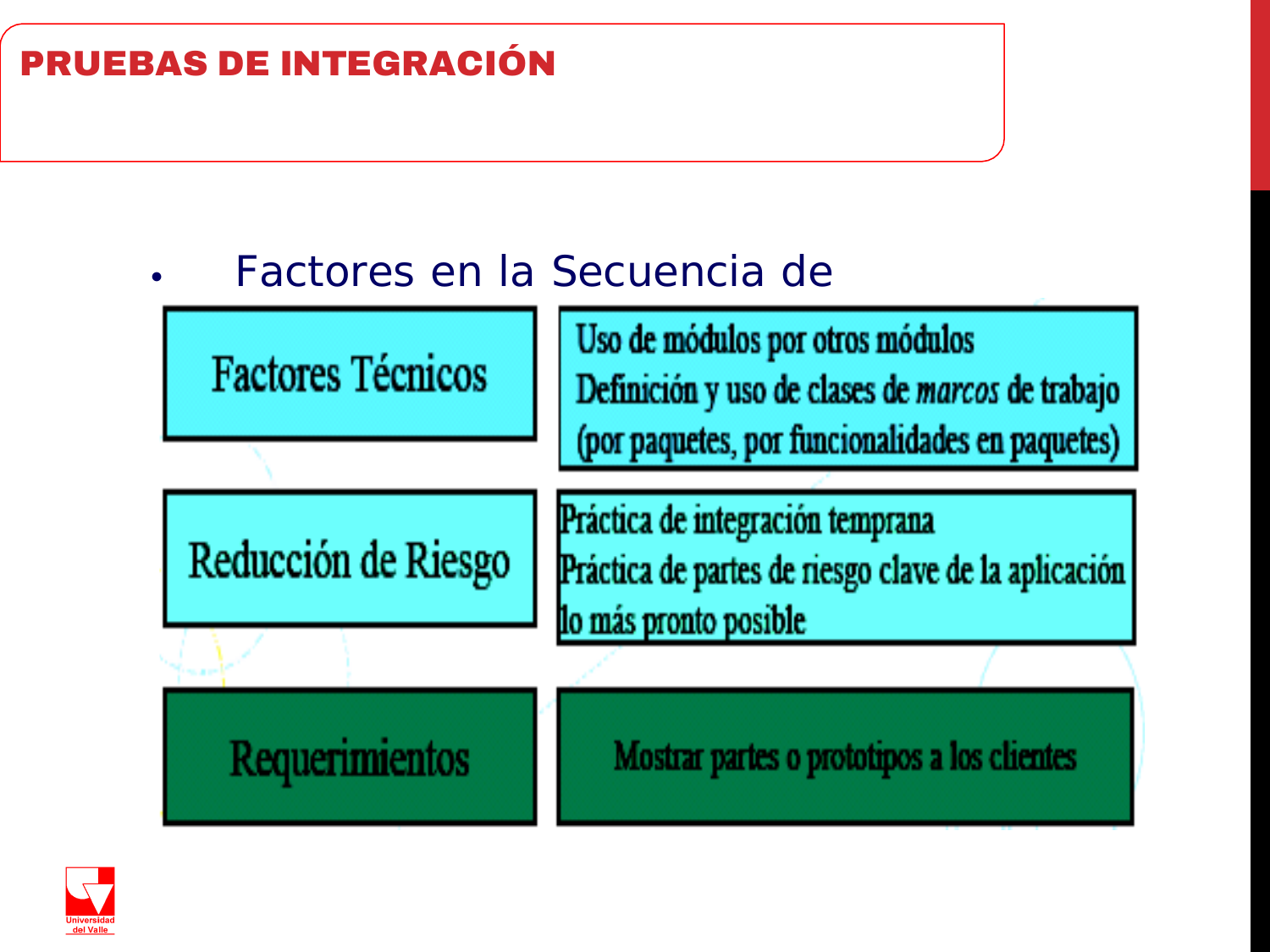

# PRUEBAS DE INTEGRACIÓN
Factores en la Secuencia de Integración
●